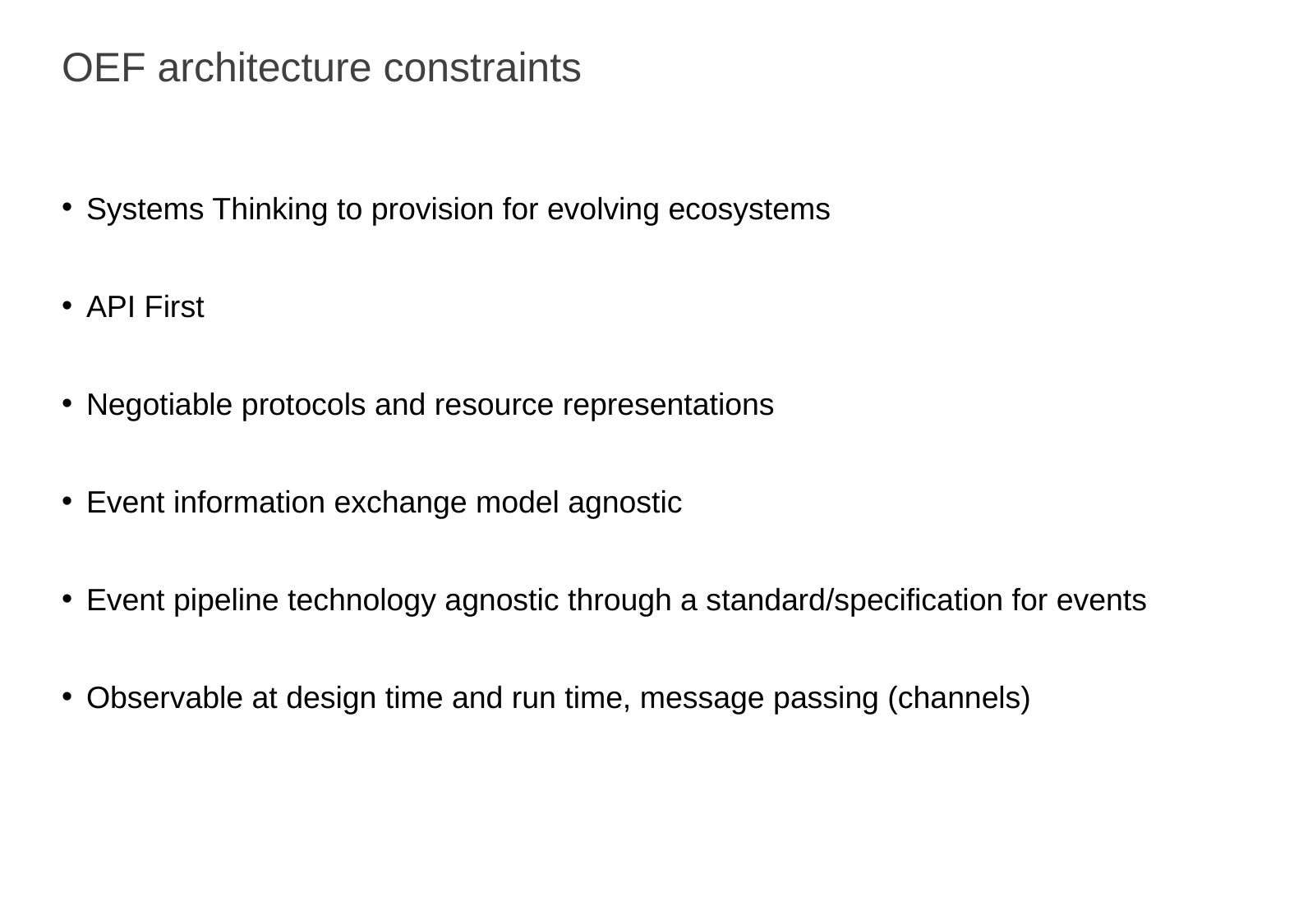

# OEF architecture constraints
Systems Thinking to provision for evolving ecosystems

API First

Negotiable protocols and resource representations

Event information exchange model agnostic

Event pipeline technology agnostic through a standard/specification for events

Observable at design time and run time, message passing (channels)